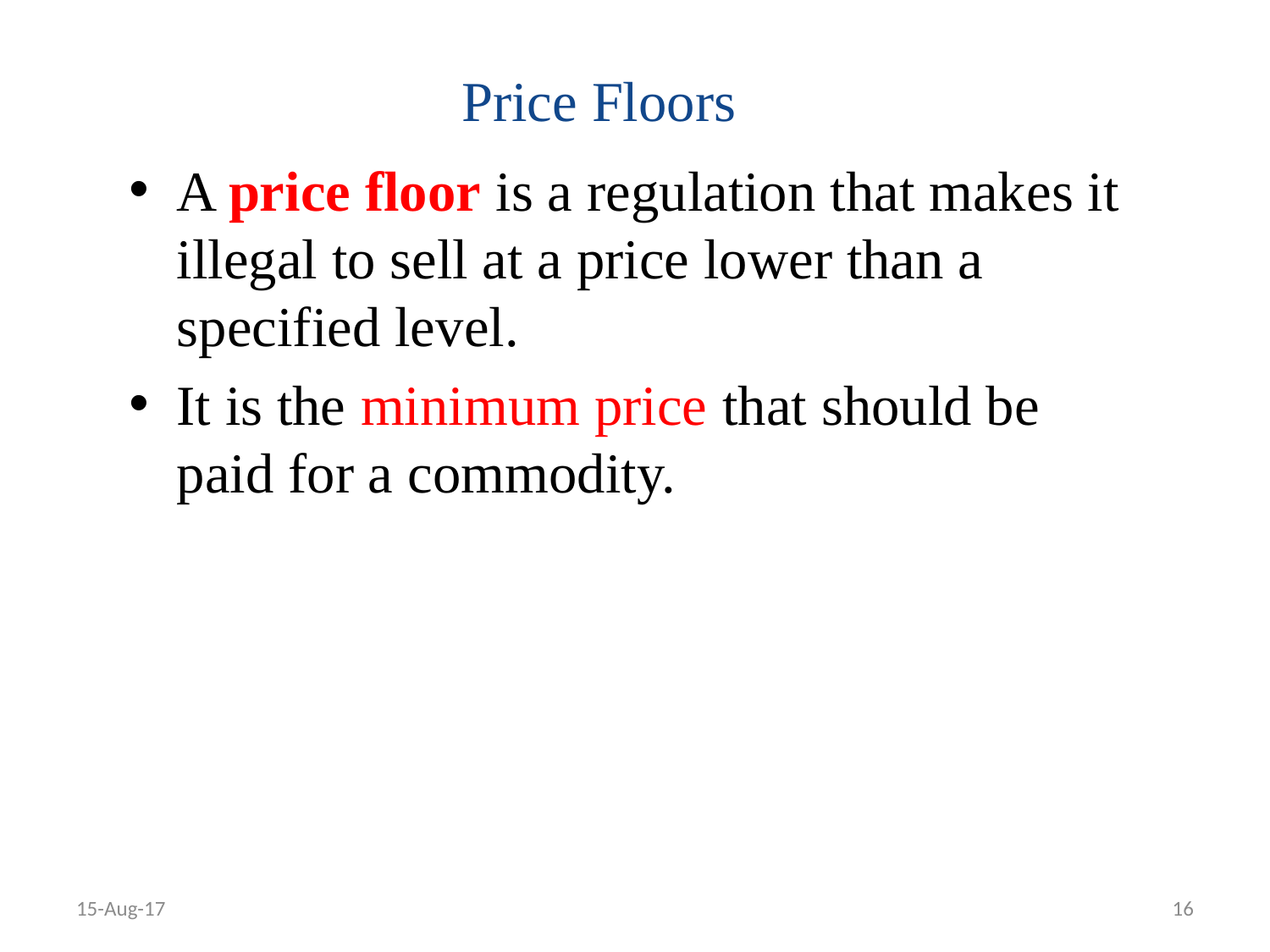

# Price Floors
A price floor is a regulation that makes it illegal to sell at a price lower than a specified level.
It is the minimum price that should be paid for a commodity.
15-Aug-17
16